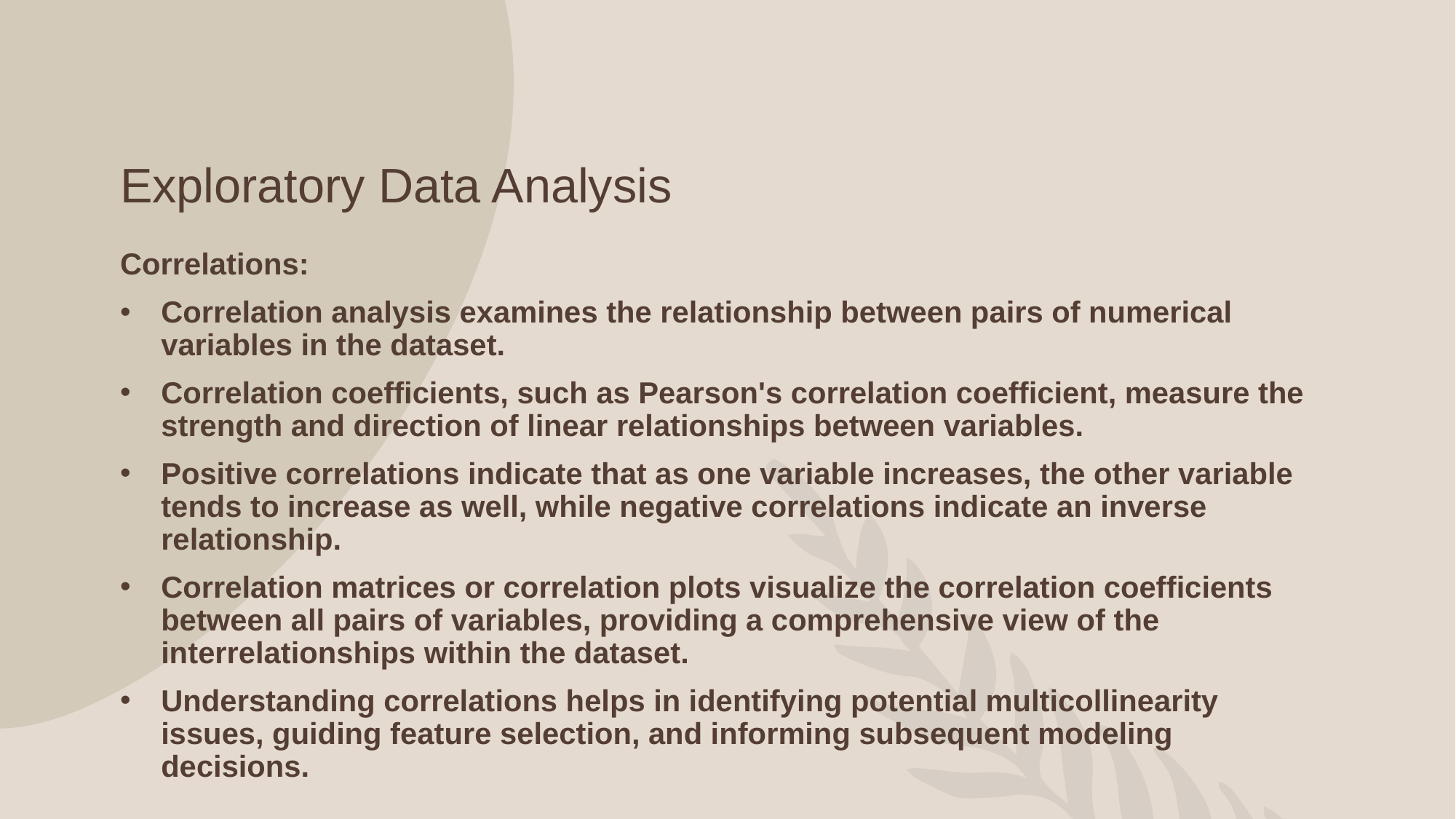

# Exploratory Data Analysis
Correlations:
Correlation analysis examines the relationship between pairs of numerical variables in the dataset.
Correlation coefficients, such as Pearson's correlation coefficient, measure the strength and direction of linear relationships between variables.
Positive correlations indicate that as one variable increases, the other variable tends to increase as well, while negative correlations indicate an inverse relationship.
Correlation matrices or correlation plots visualize the correlation coefficients between all pairs of variables, providing a comprehensive view of the interrelationships within the dataset.
Understanding correlations helps in identifying potential multicollinearity issues, guiding feature selection, and informing subsequent modeling decisions.